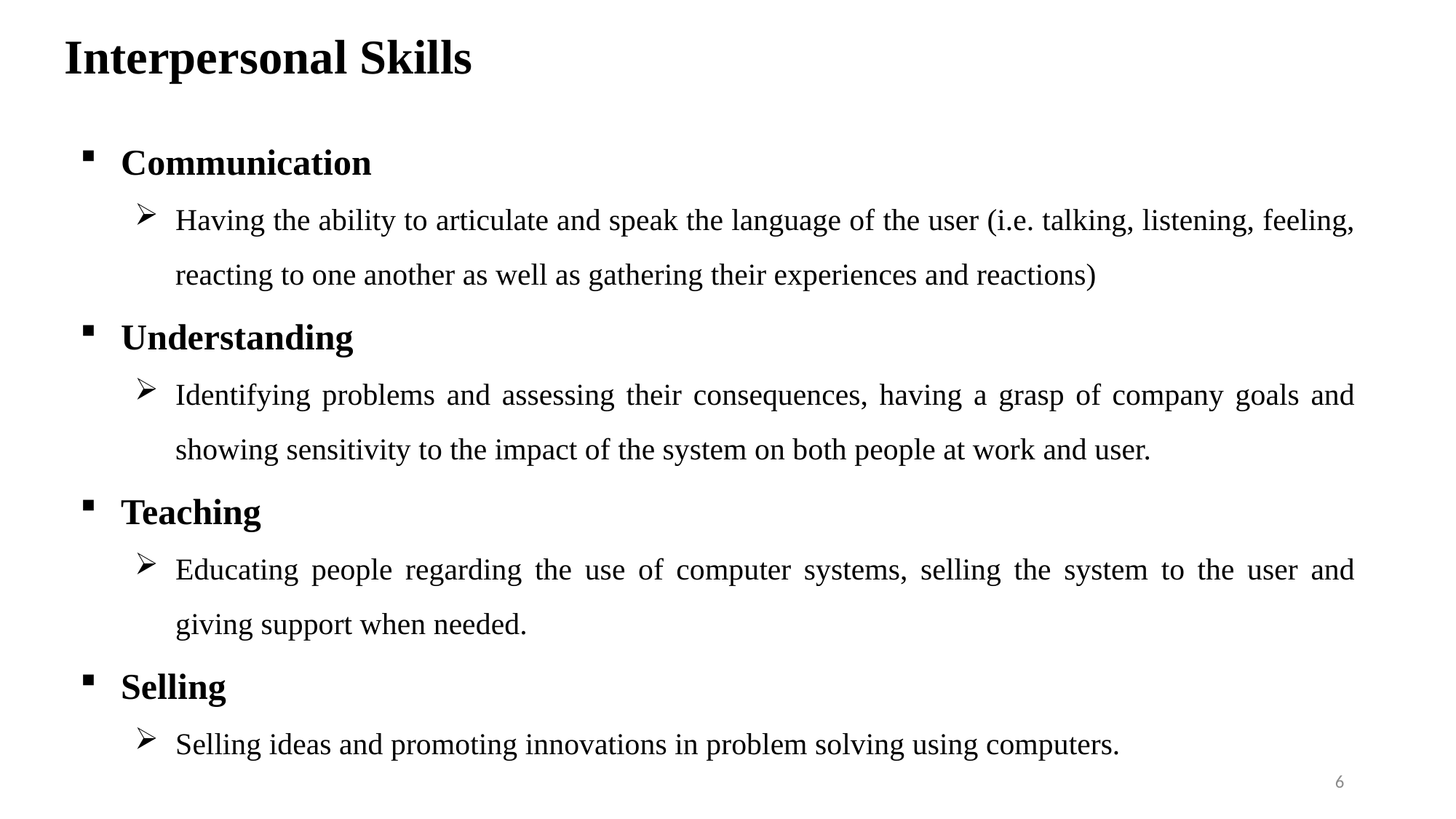

# Interpersonal Skills
Communication
Having the ability to articulate and speak the language of the user (i.e. talking, listening, feeling, reacting to one another as well as gathering their experiences and reactions)
Understanding
Identifying problems and assessing their consequences, having a grasp of company goals and showing sensitivity to the impact of the system on both people at work and user.
Teaching
Educating people regarding the use of computer systems, selling the system to the user and giving support when needed.
Selling
Selling ideas and promoting innovations in problem solving using computers.

6